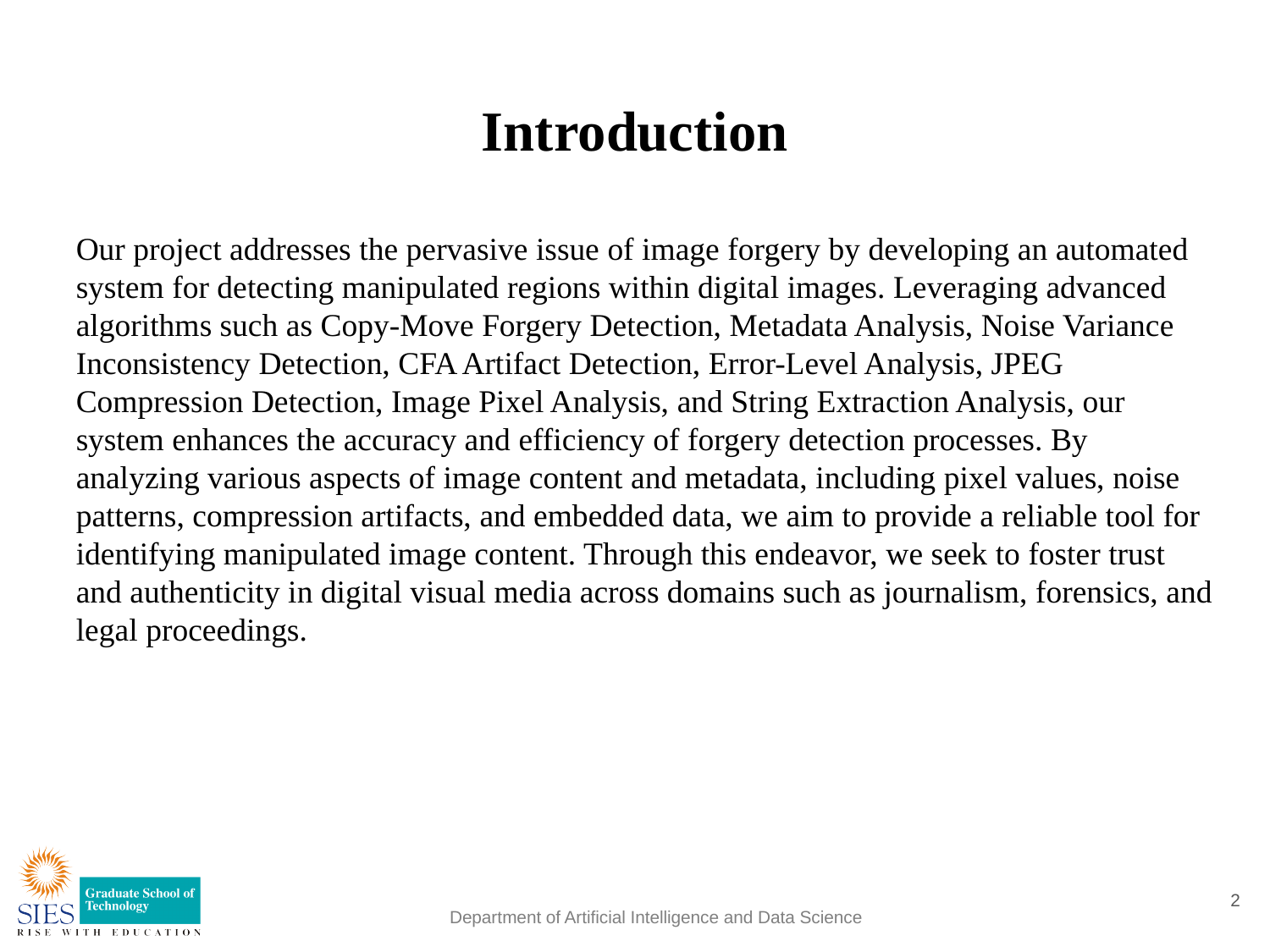

# Introduction
Our project addresses the pervasive issue of image forgery by developing an automated system for detecting manipulated regions within digital images. Leveraging advanced algorithms such as Copy-Move Forgery Detection, Metadata Analysis, Noise Variance Inconsistency Detection, CFA Artifact Detection, Error-Level Analysis, JPEG Compression Detection, Image Pixel Analysis, and String Extraction Analysis, our system enhances the accuracy and efficiency of forgery detection processes. By analyzing various aspects of image content and metadata, including pixel values, noise patterns, compression artifacts, and embedded data, we aim to provide a reliable tool for identifying manipulated image content. Through this endeavor, we seek to foster trust and authenticity in digital visual media across domains such as journalism, forensics, and legal proceedings.
2